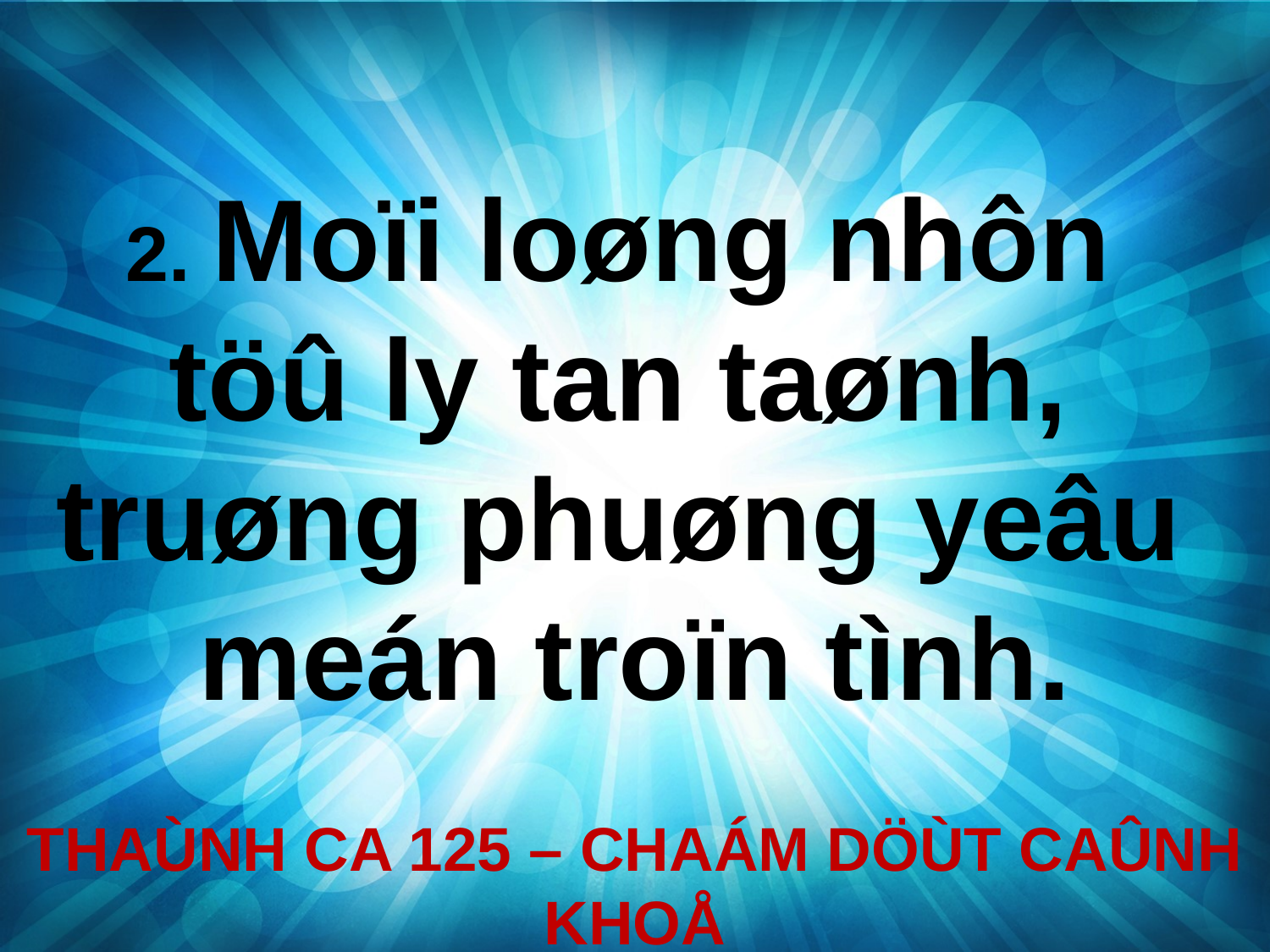

2. Moïi loøng nhôn
töû ly tan taønh,
truøng phuøng yeâu
meán troïn tình.
THAÙNH CA 125 – CHAÁM DÖÙT CAÛNH KHOÅ